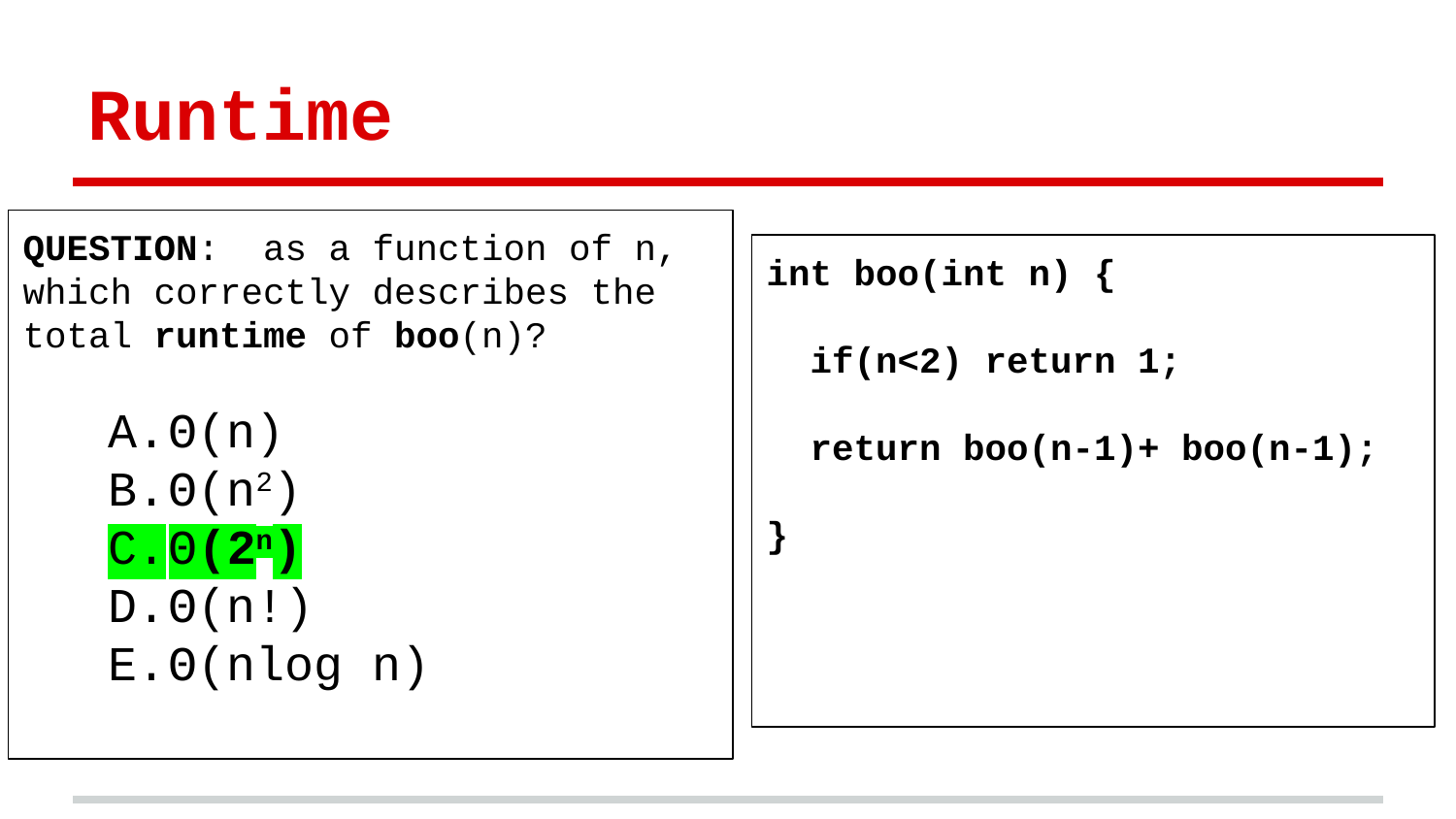

# Runtime
QUESTION:  as a function of n, which correctly describes the total runtime of boo(n)?

Θ(n)
Θ(n2)
Θ(2n)
Θ(n!)
Θ(nlog n)
int boo(int n) {

  if(n<2) return 1;

  return boo(n-1)+ boo(n-1);

}